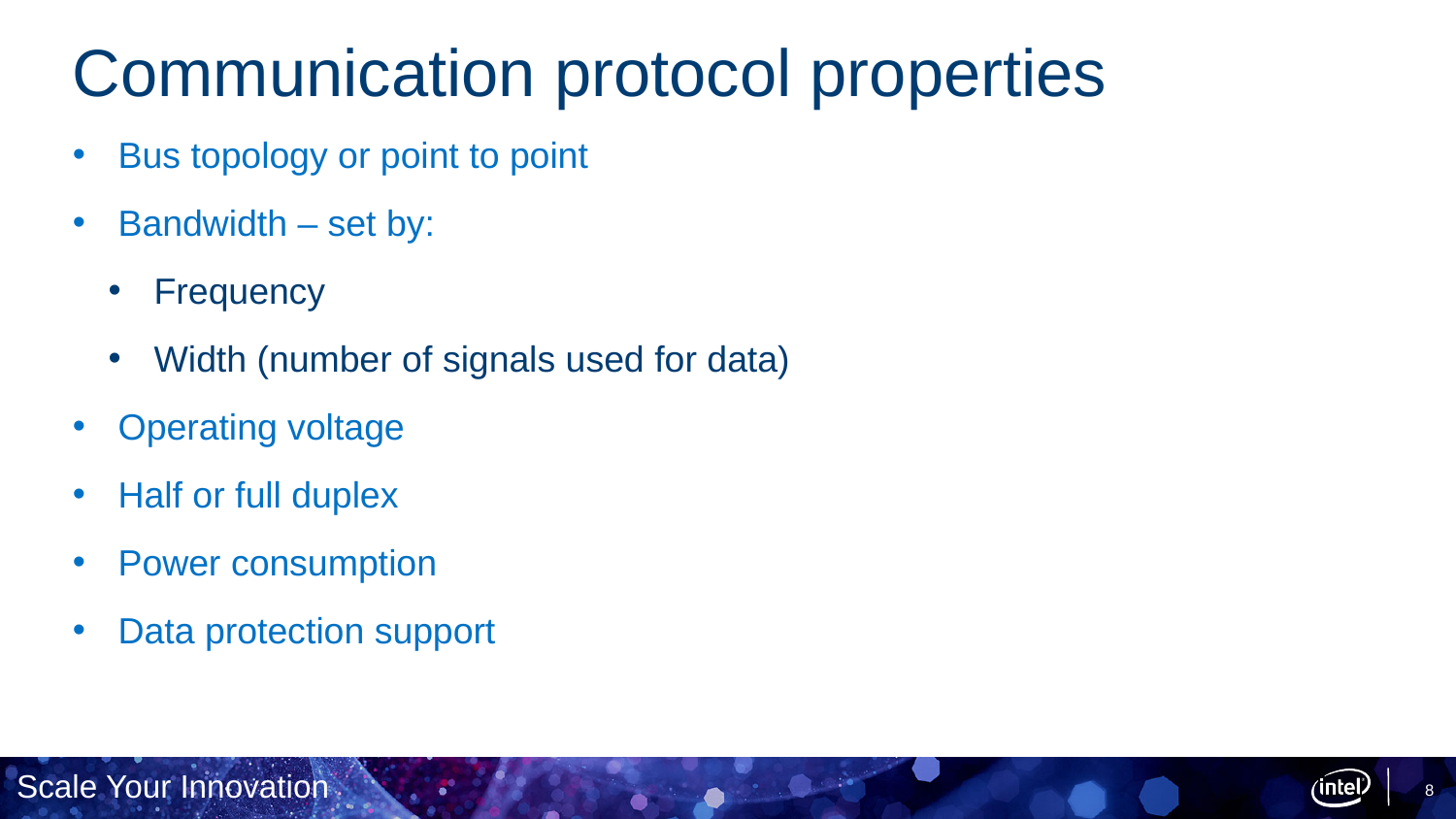

# Communication protocol properties
Bus topology or point to point
Bandwidth – set by:
Frequency
Width (number of signals used for data)
Operating voltage
Half or full duplex
Power consumption
Data protection support

8